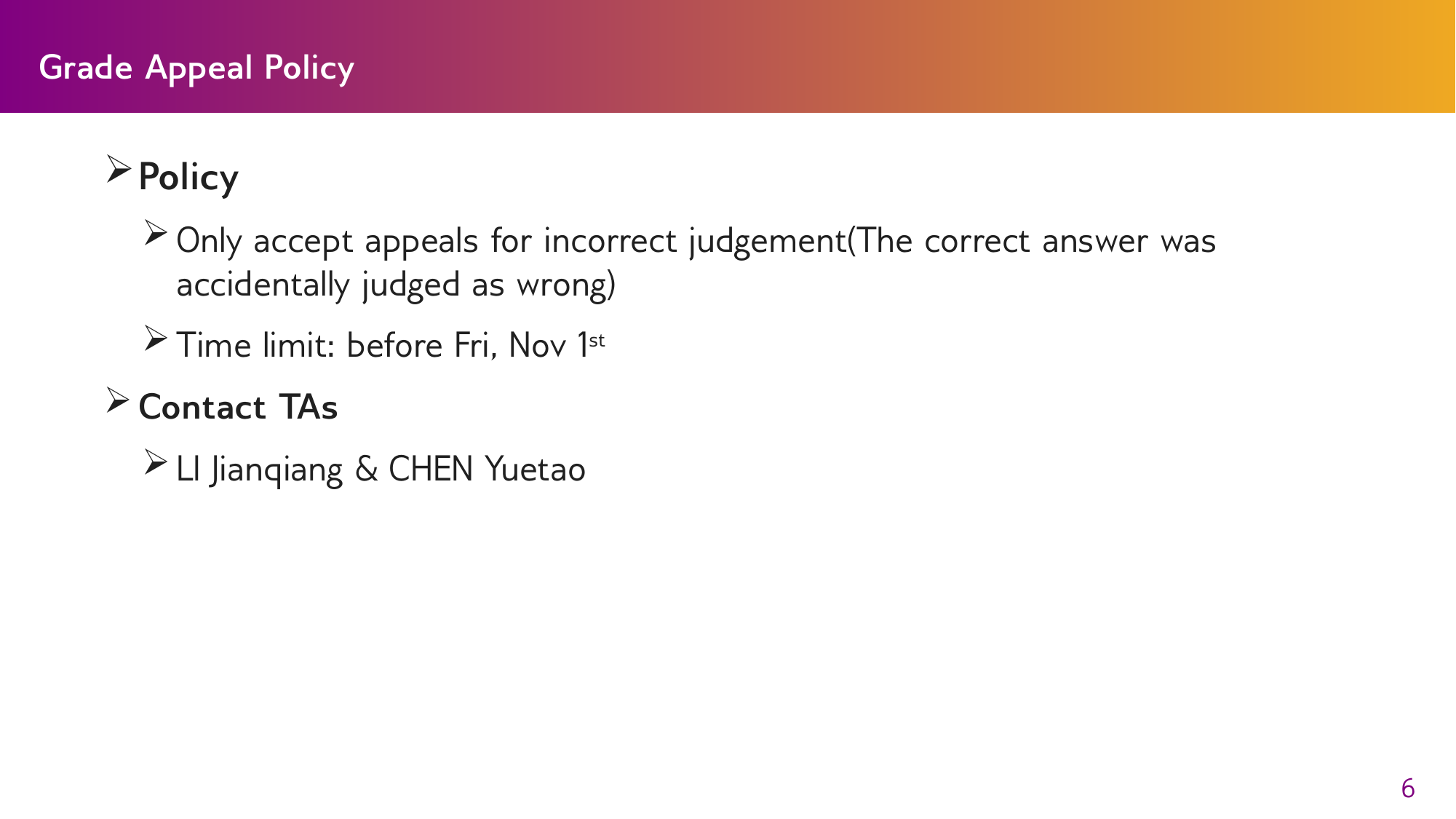

# Grade Appeal Policy
Policy
Only accept appeals for incorrect judgement(The correct answer was accidentally judged as wrong)
Time limit: before Fri, Nov 1st
Contact TAs
LI Jianqiang & CHEN Yuetao
6